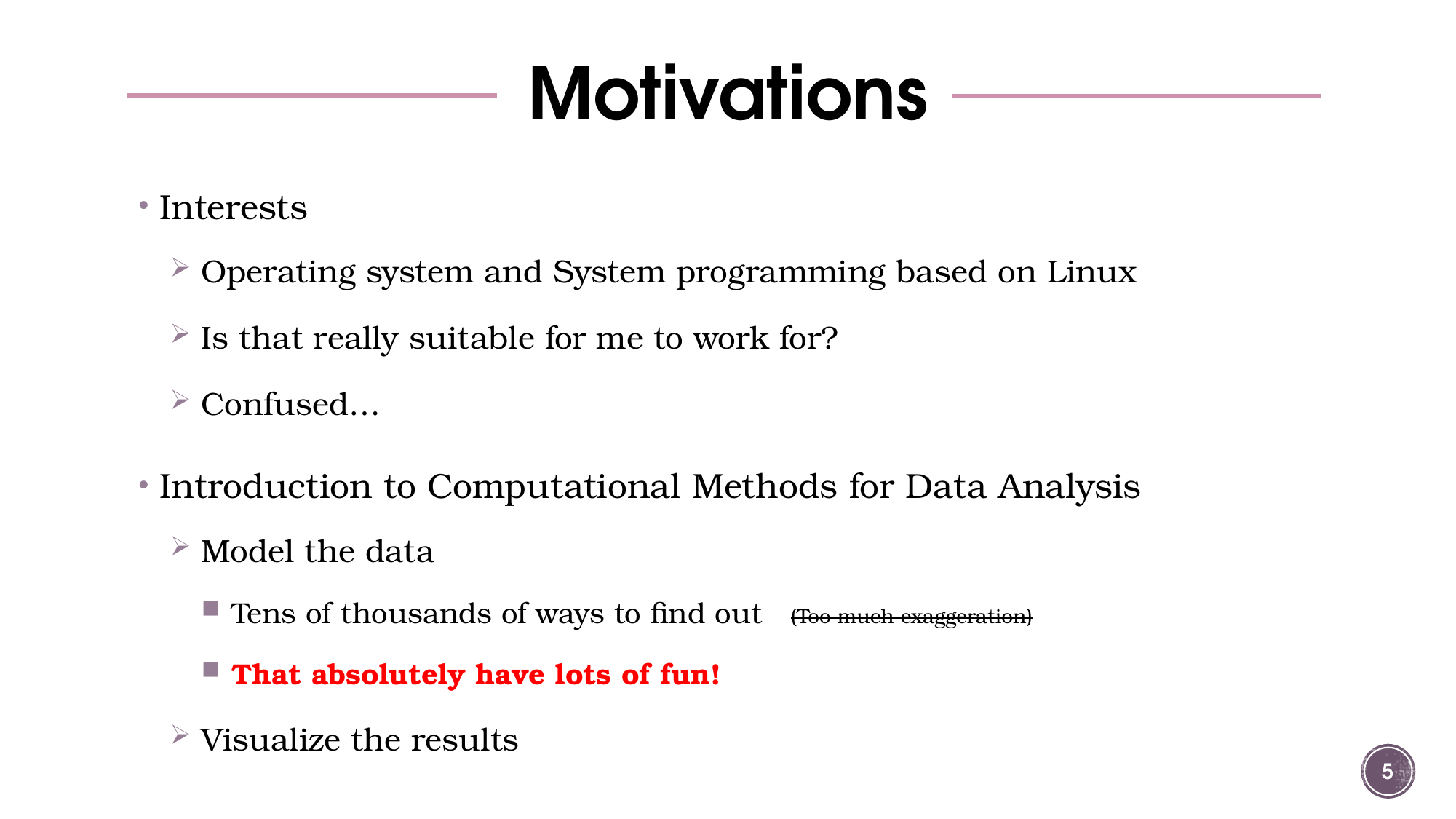

# Motivations
Interests
 Operating system and System programming based on Linux
 Is that really suitable for me to work for?
 Confused…
Introduction to Computational Methods for Data Analysis
 Model the data
 Tens of thousands of ways to find out   (Too much exaggeration)
 That absolutely have lots of fun!
 Visualize the results

5